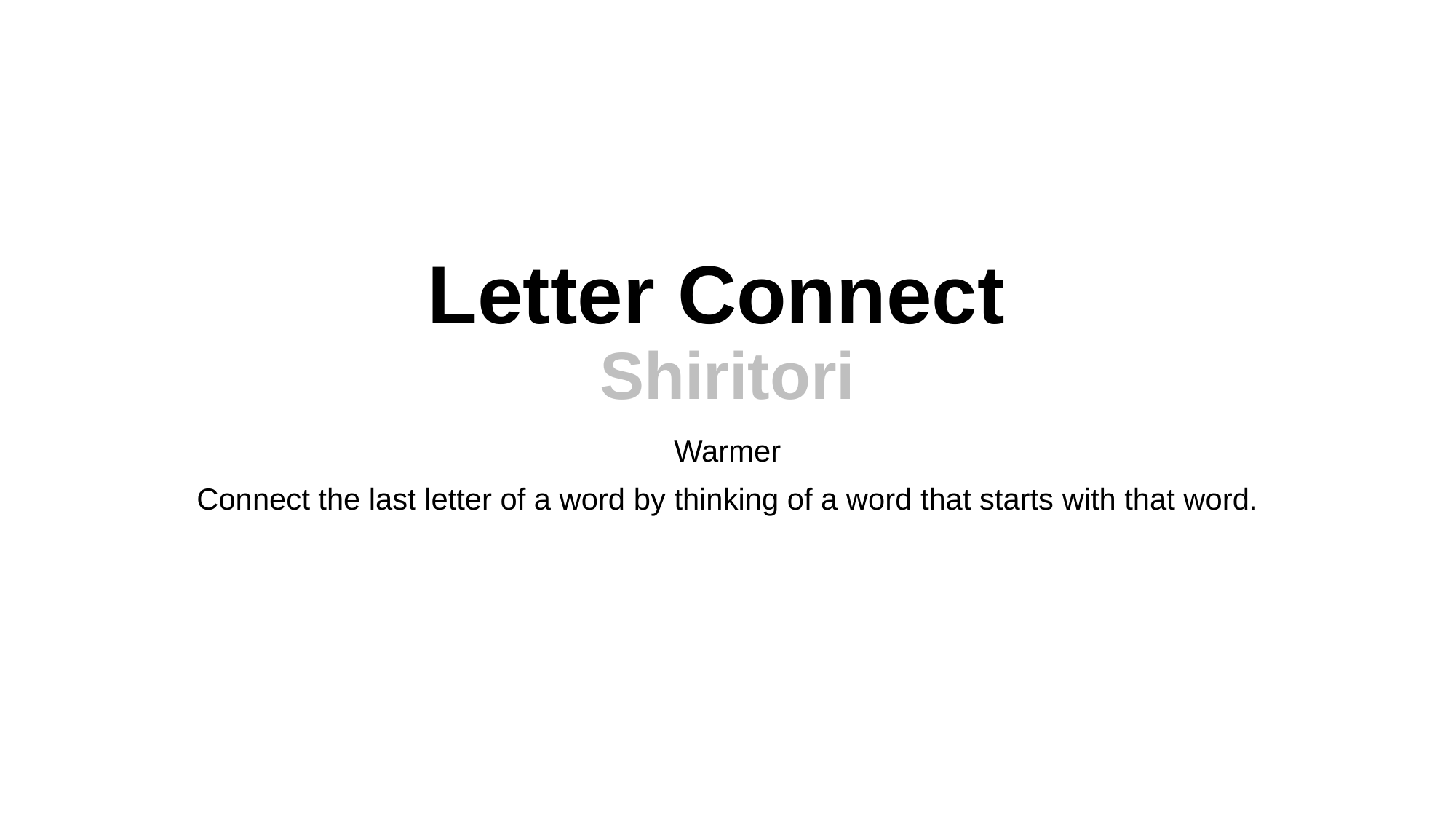

# Letter Connect Shiritori
Warmer
Connect the last letter of a word by thinking of a word that starts with that word.